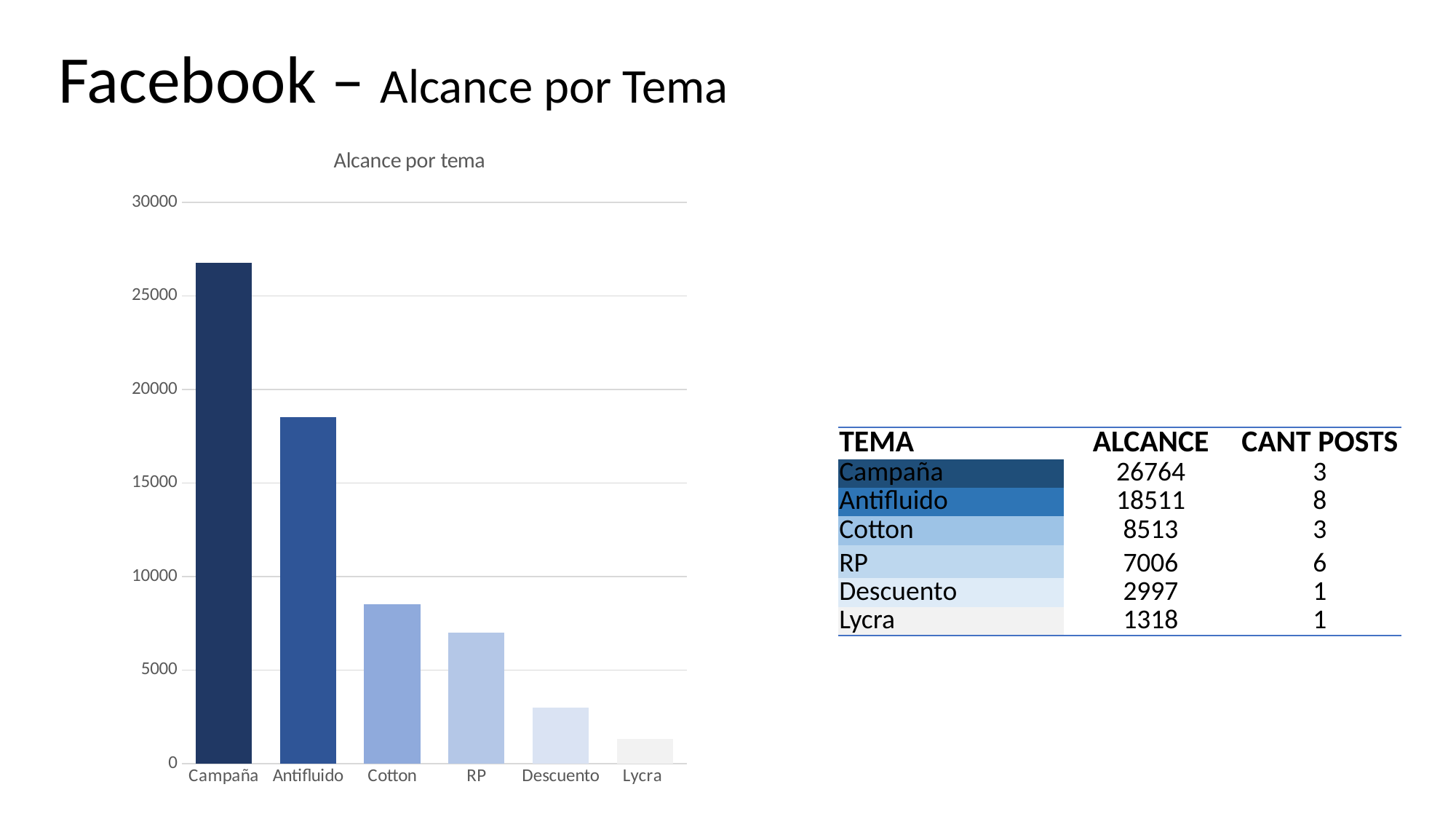

# Facebook – Alcance por Tema

### Chart: Alcance por tema

| Category |  |
|---|---|
| Campaña | 26764.0 |
| Antifluido | 18511.0 |
| Cotton | 8513.0 |
| RP | 7006.0 |
| Descuento  | 2997.0 |
| Lycra  | 1318.0 |
| TEMA | ALCANCE | CANT POSTS |
| --- | --- | --- |
| Campaña | 26764 | 3 |
| Antifluido | 18511 | 8 |
| Cotton | 8513 | 3 |
| RP | 7006 | 6 |
| Descuento | 2997 | 1 |
| Lycra | 1318 | 1 |